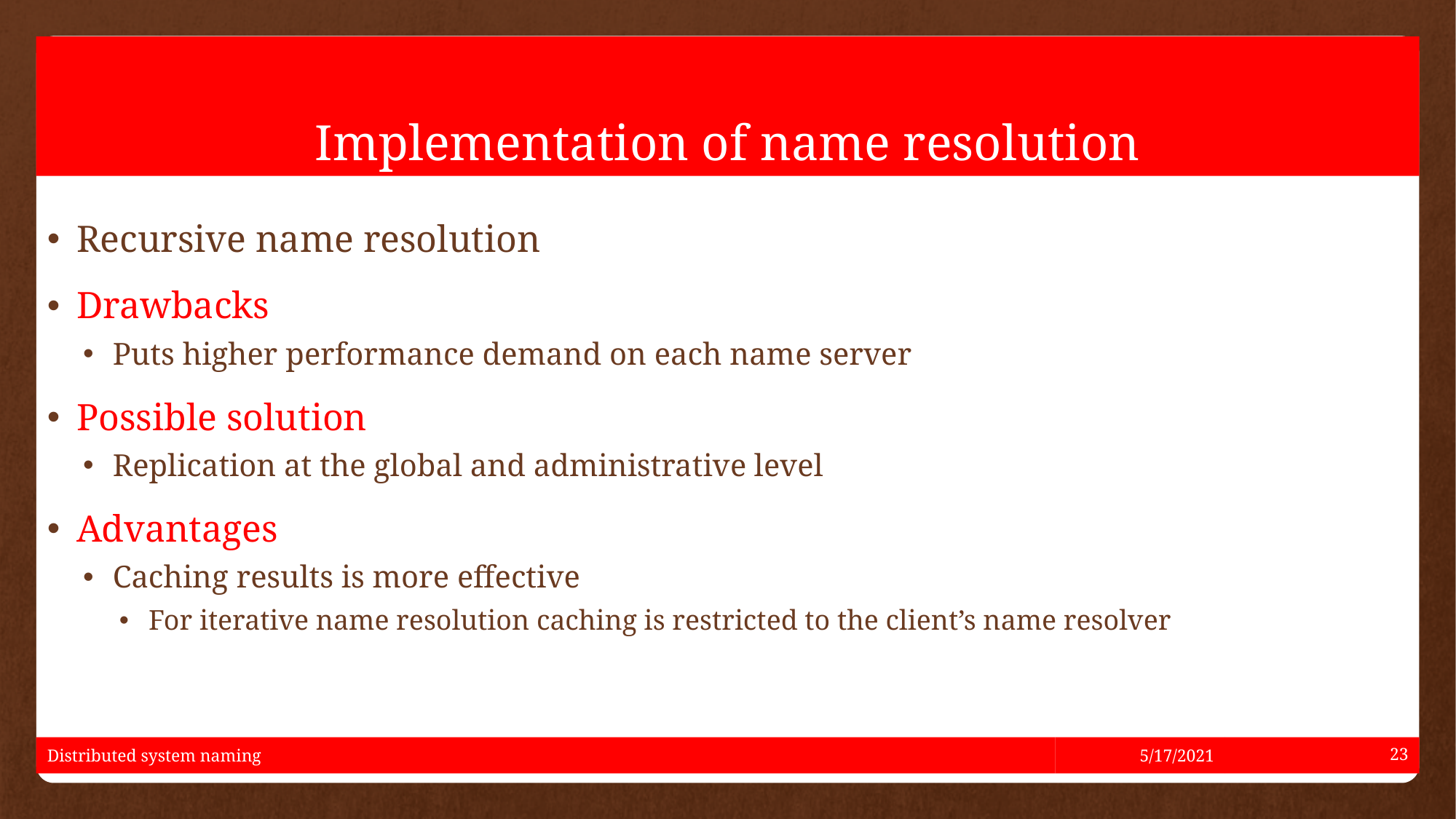

# Implementation of name resolution
Recursive name resolution
Drawbacks
Puts higher performance demand on each name server
Possible solution
Replication at the global and administrative level
Advantages
Caching results is more effective
For iterative name resolution caching is restricted to the client’s name resolver

Distributed system naming
5/17/2021
23